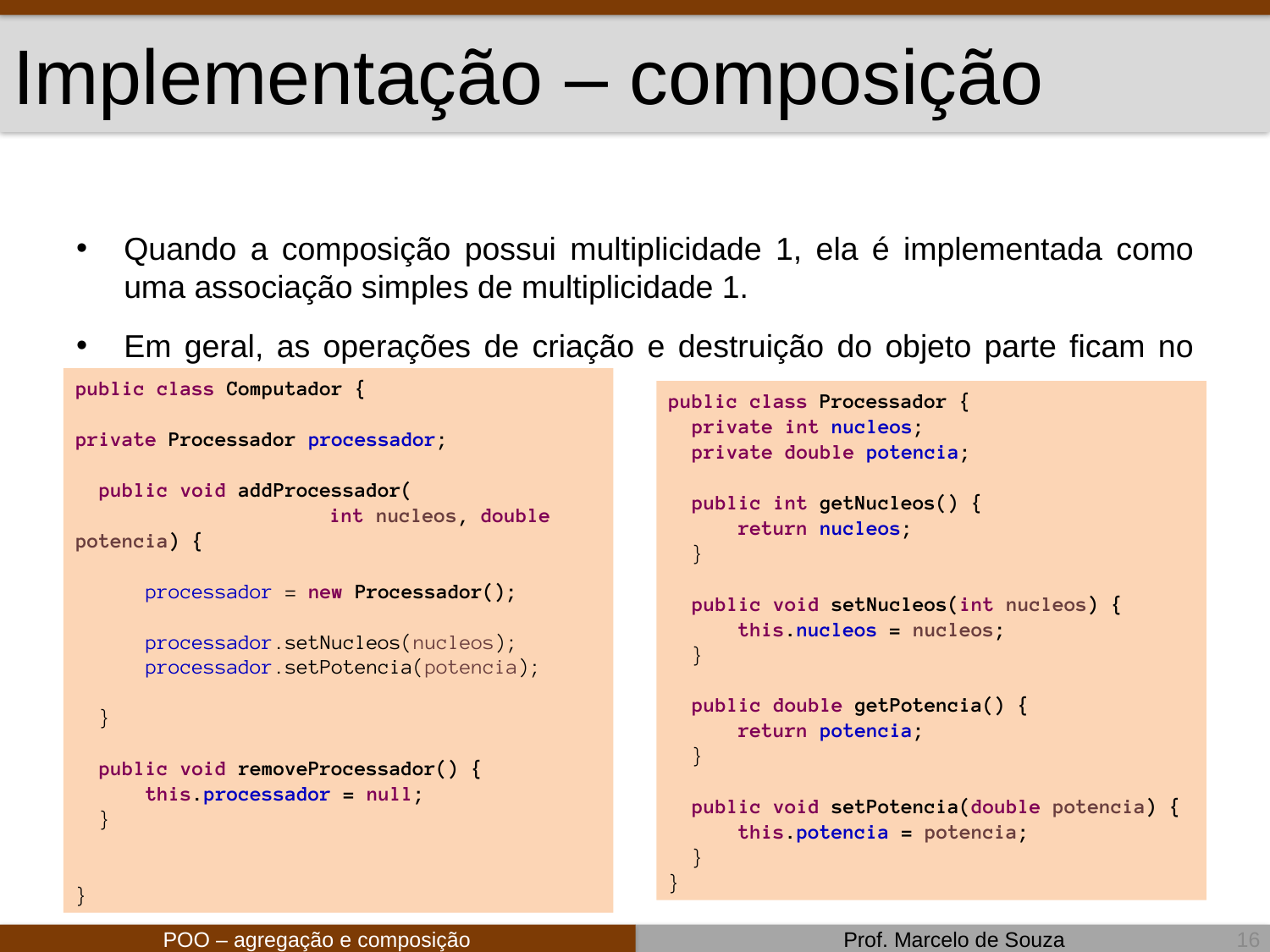

# Implementação – composição
Quando a composição possui multiplicidade 1, ela é implementada como uma associação simples de multiplicidade 1.
Em geral, as operações de criação e destruição do objeto parte ficam no todo.
public class Computador {

private Processador processador;

  public void addProcessador(
		int nucleos, double potencia) {

      processador = new Processador();

      processador.setNucleos(nucleos);
      processador.setPotencia(potencia);

  }

  public void removeProcessador() {
      this.processador = null;
  }

}
public class Processador {
  private int nucleos;
  private double potencia;

  public int getNucleos() {
      return nucleos;
  }

  public void setNucleos(int nucleos) {
      this.nucleos = nucleos;
  }

  public double getPotencia() {
      return potencia;
  }

  public void setPotencia(double potencia) {
      this.potencia = potencia;
  }
}
16